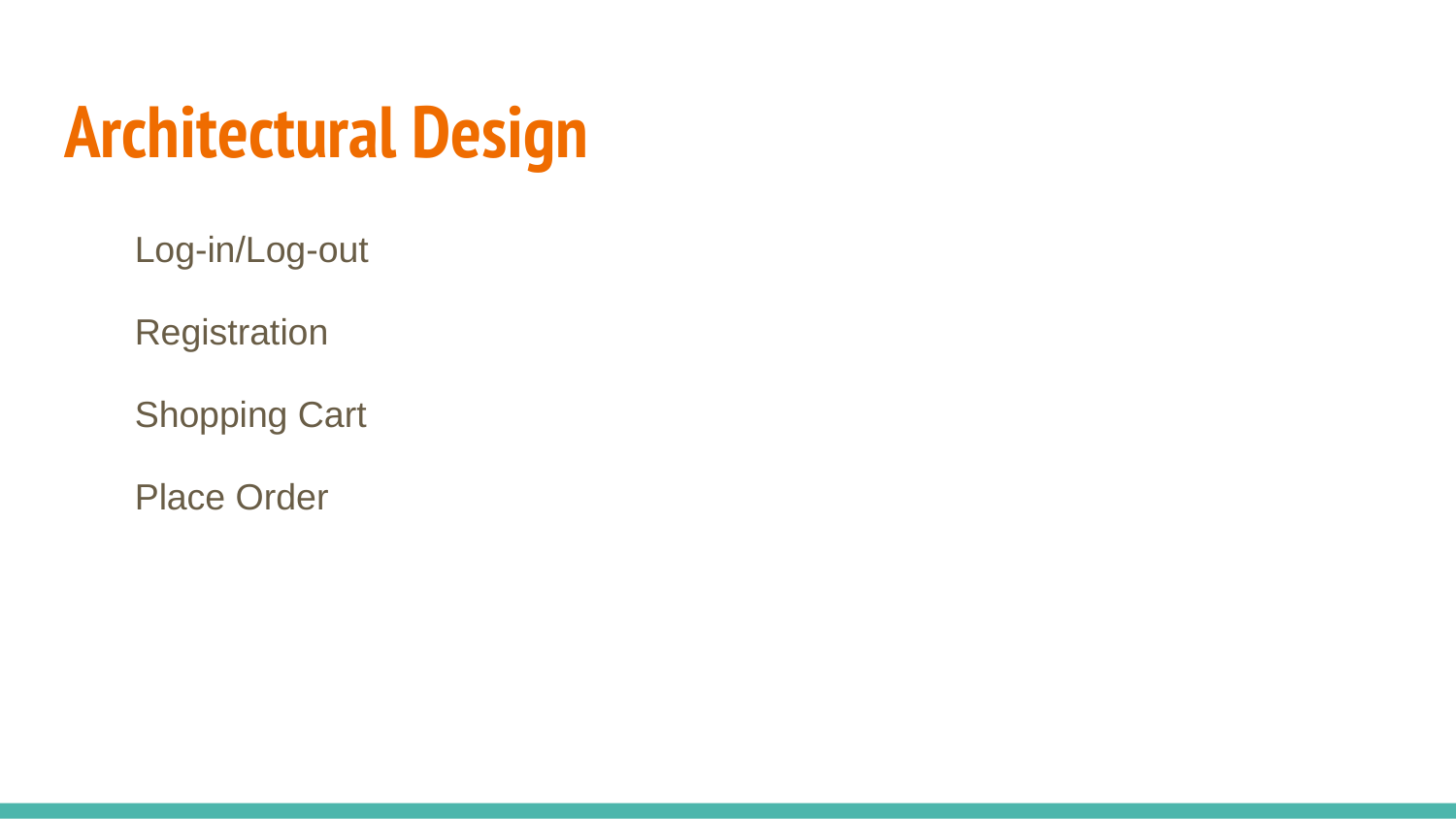

# Architectural Design
Log-in/Log-out
Registration
Shopping Cart
Place Order